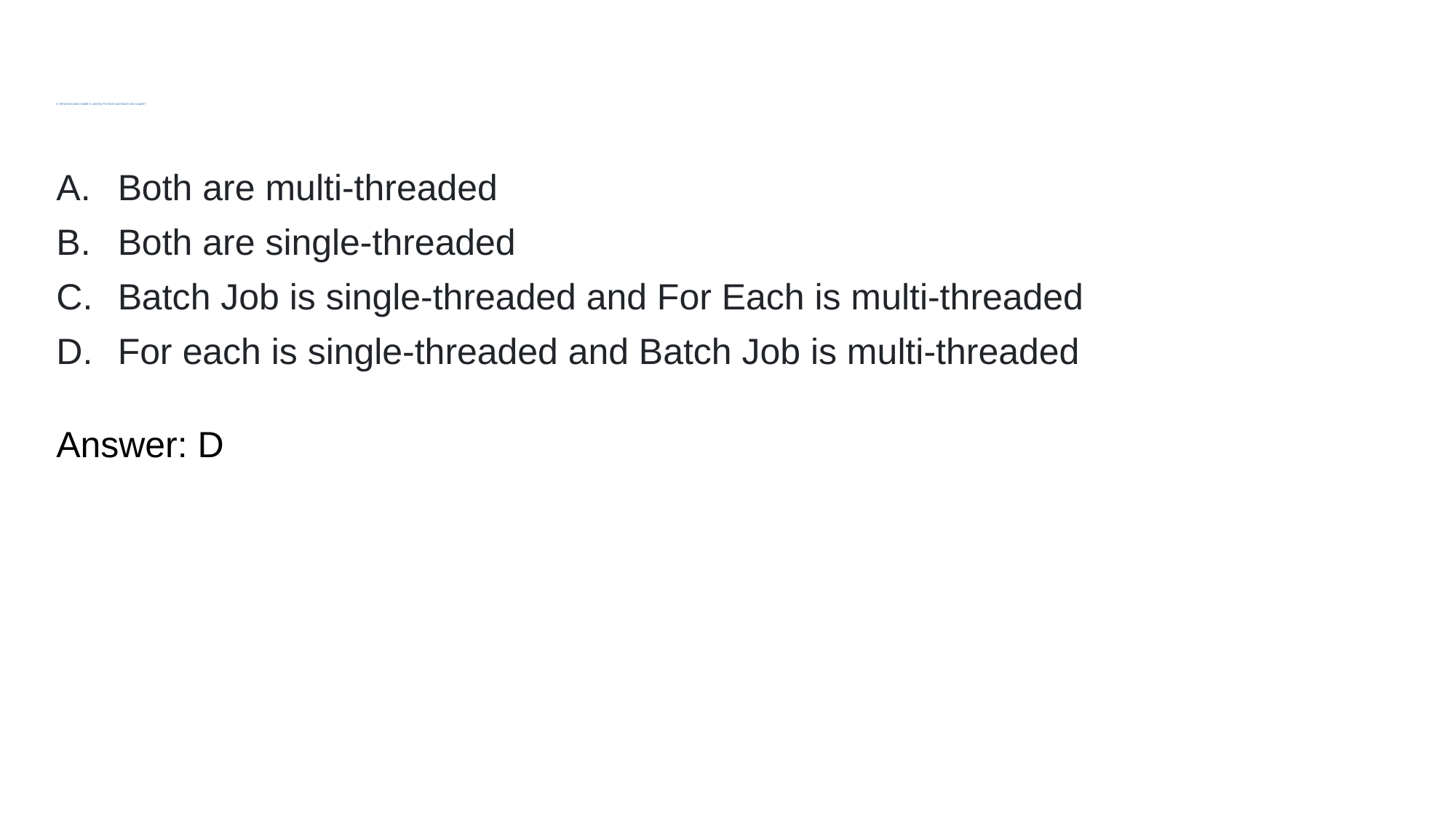

# 3. What execution model is used by For Each and Batch Job scopes?
Both are multi-threaded
Both are single-threaded
Batch Job is single-threaded and For Each is multi-threaded
For each is single-threaded and Batch Job is multi-threaded
Answer: D